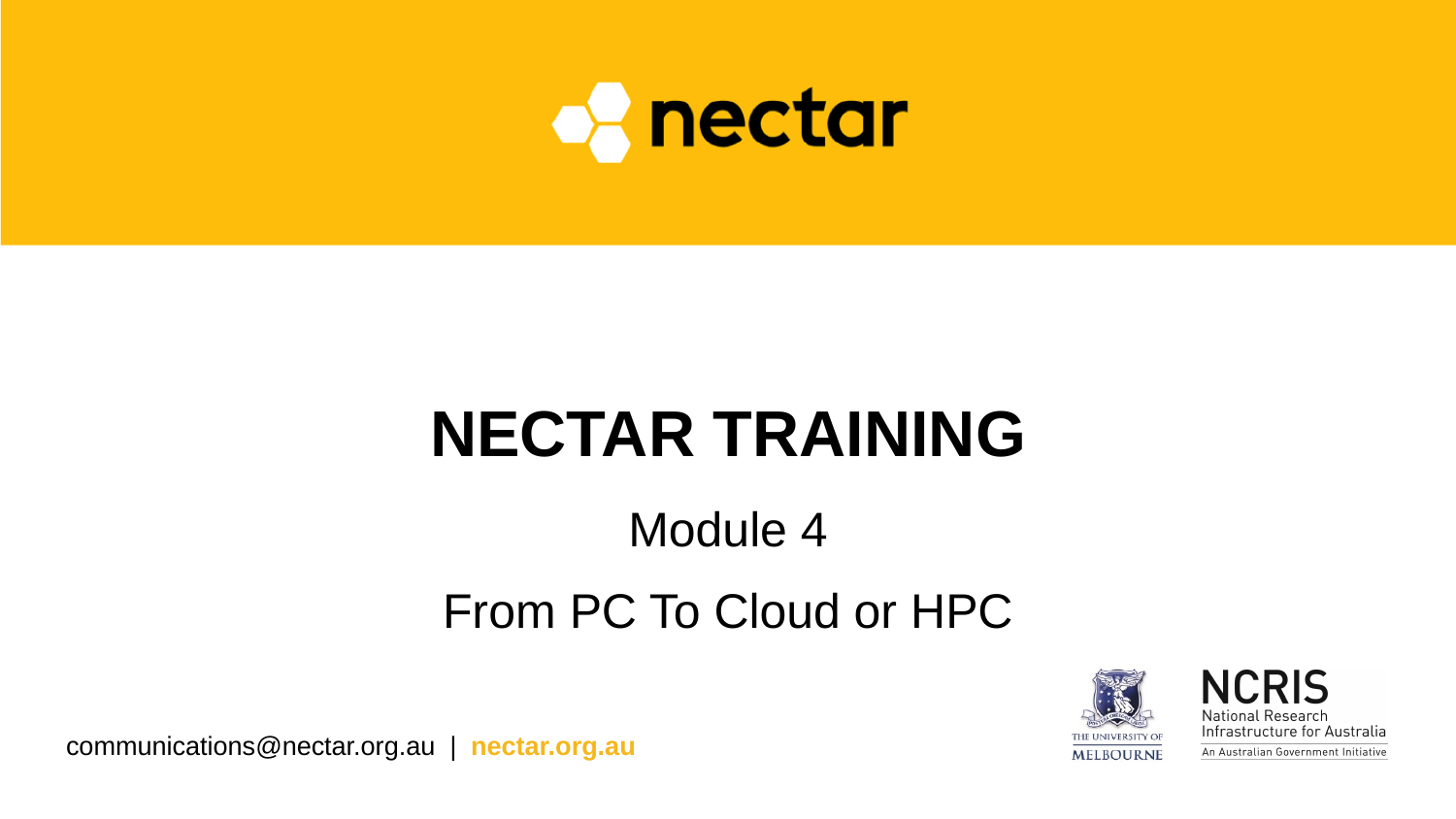

# NeCTAR Training
Module 4
From PC To Cloud or HPC